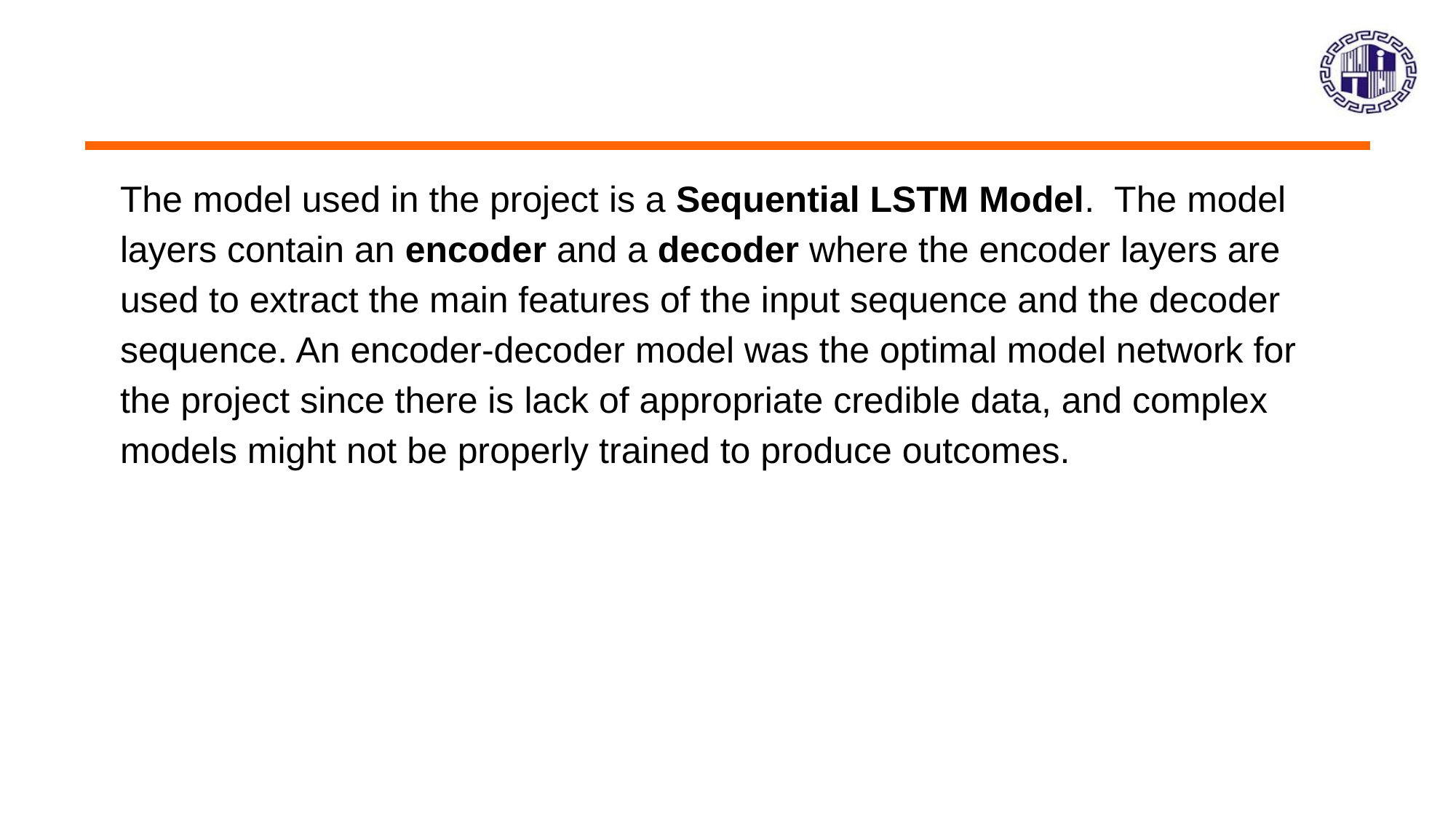

The model used in the project is a Sequential LSTM Model.  The model layers contain an encoder and a decoder where the encoder layers are used to extract the main features of the input sequence and the decoder sequence. An encoder-decoder model was the optimal model network for the project since there is lack of appropriate credible data, and complex models might not be properly trained to produce outcomes.